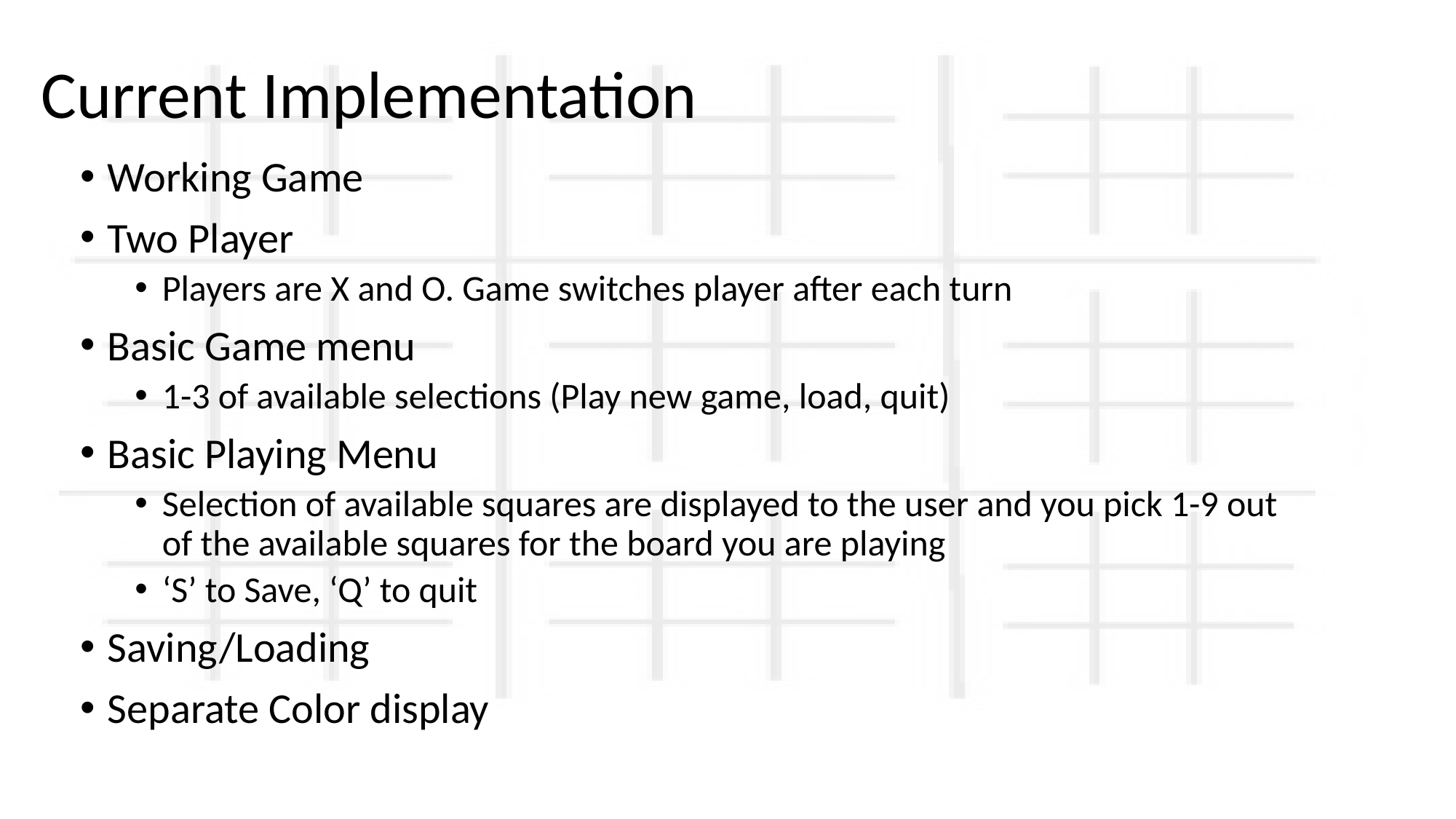

# Current Implementation
Working Game
Two Player
Players are X and O. Game switches player after each turn
Basic Game menu
1-3 of available selections (Play new game, load, quit)
Basic Playing Menu
Selection of available squares are displayed to the user and you pick 1-9 out of the available squares for the board you are playing
‘S’ to Save, ‘Q’ to quit
Saving/Loading
Separate Color display